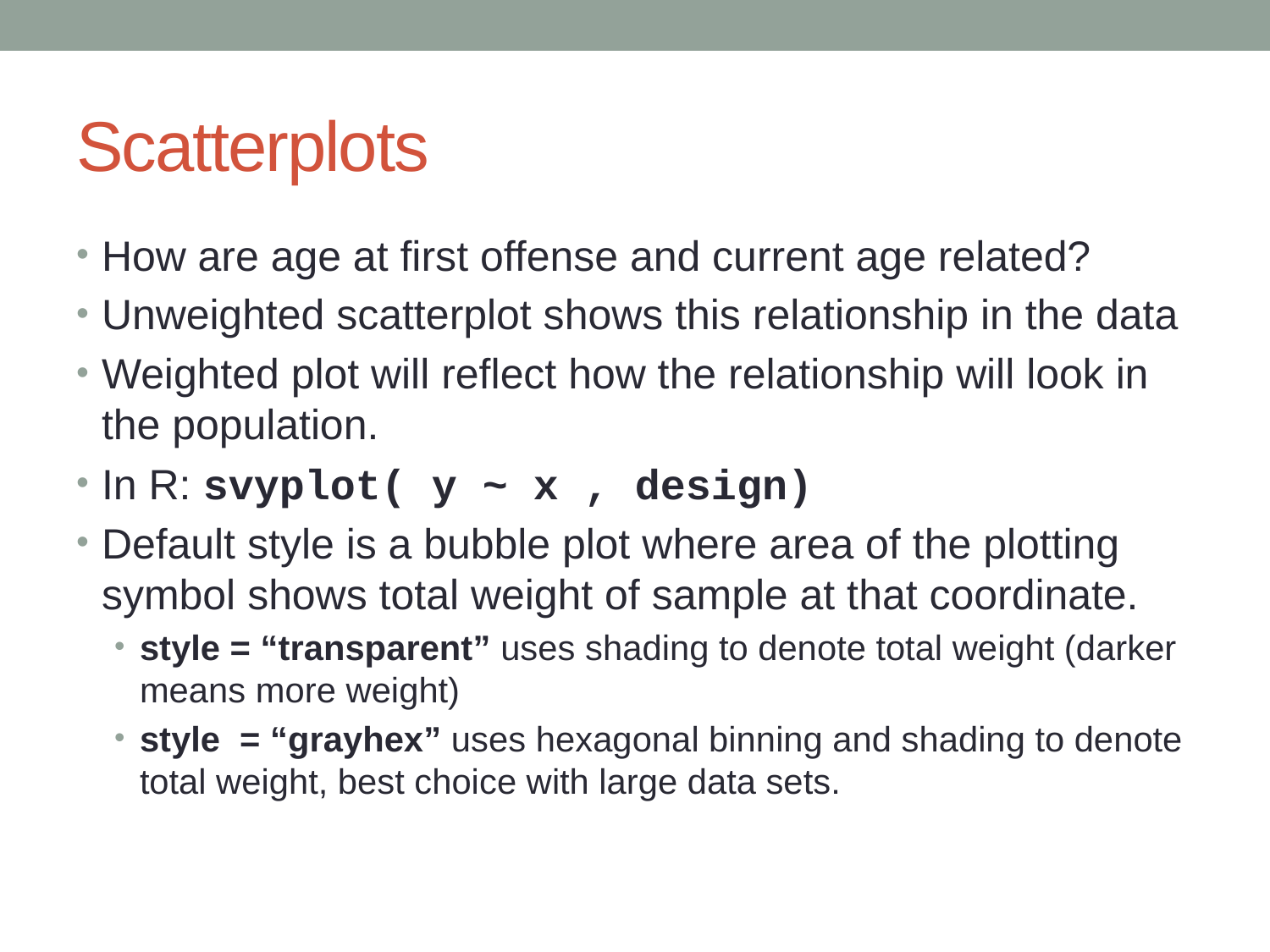

# Scatterplots
How are age at first offense and current age related?
Unweighted scatterplot shows this relationship in the data
Weighted plot will reflect how the relationship will look in the population.
In R: svyplot( y ~ x , design)
Default style is a bubble plot where area of the plotting symbol shows total weight of sample at that coordinate.
style = “transparent” uses shading to denote total weight (darker means more weight)
style  = “grayhex” uses hexagonal binning and shading to denote total weight, best choice with large data sets.